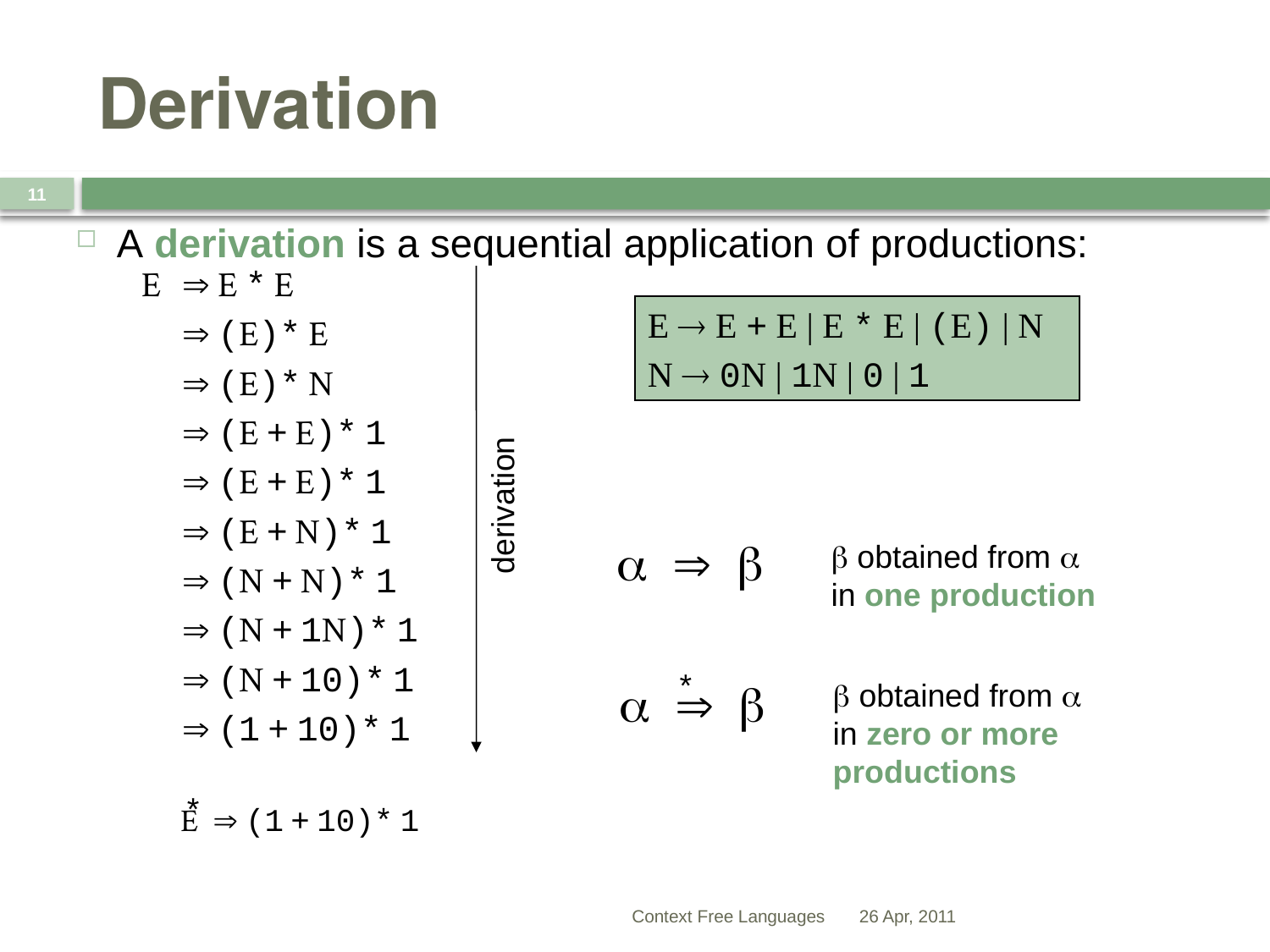

# Derivation
11
A derivation is a sequential application of productions:
E
⇒ E * E
⇒ (E)* E
⇒ (E)* N
⇒ (E + E)* 1
⇒ (E + E)* 1
⇒ (E + N)* 1
⇒ (N + N)* 1
⇒ (N + 1N)* 1
⇒ (N + 10)* 1
⇒ (1 + 10)* 1

E → E + E | E * E | (E) | N
N → 0N | 1N | 0 | 1
derivation
α ⇒ β
β obtained from α
in one production
*
α ⇒ β
β obtained from α
in zero or more
productions
*
E  ⇒ (1 + 10)* 1
Context Free Languages
26 Apr, 2011